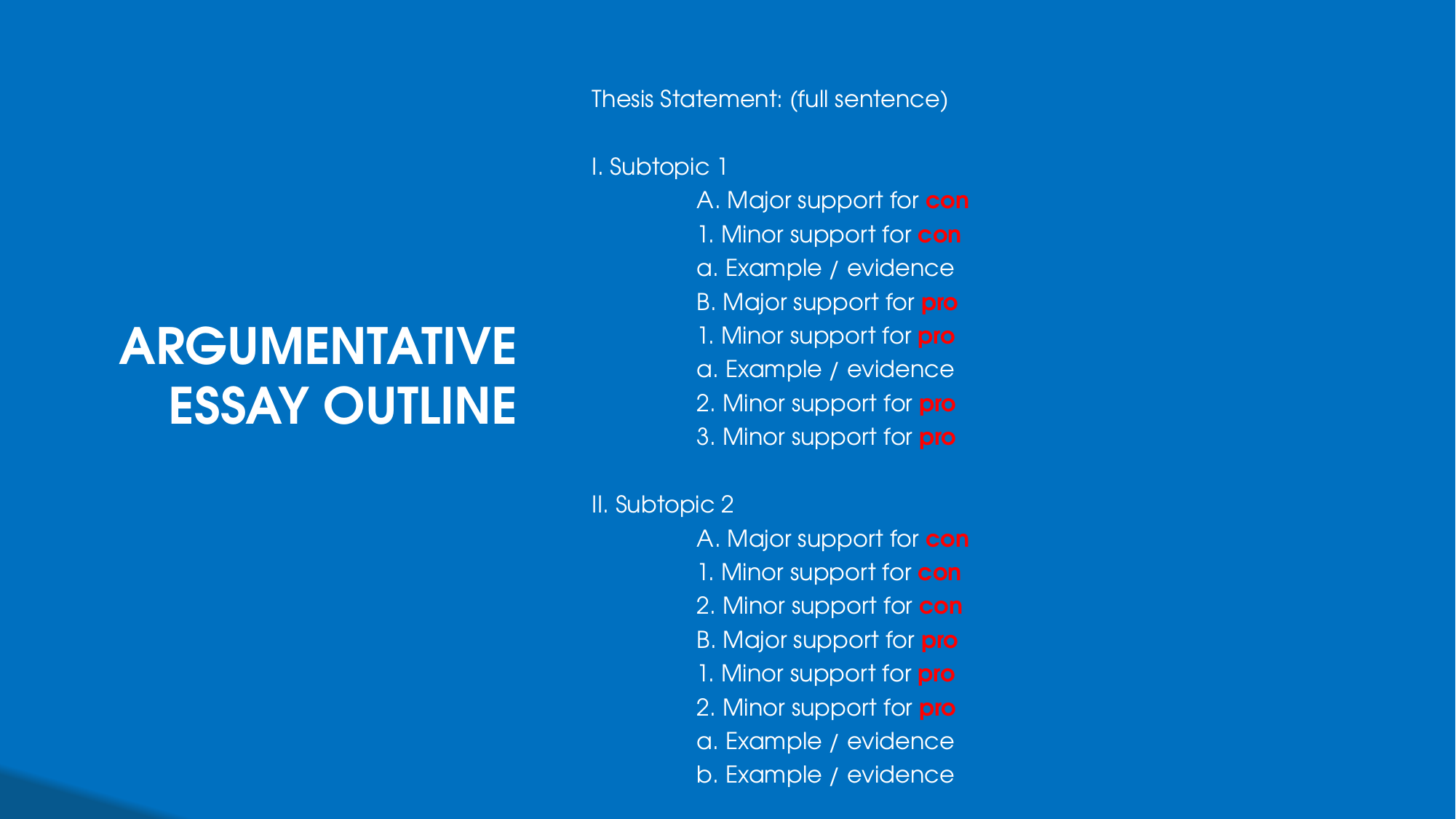

Thesis Statement: (full sentence)

I. Subtopic 1
	A. Major support for con
		1. Minor support for con
			a. Example / evidence
	B. Major support for pro
		1. Minor support for pro
			a. Example / evidence
		2. Minor support for pro
           	3. Minor support for pro

II. Subtopic 2
	A. Major support for con
		1. Minor support for con
		2. Minor support for con
	B. Major support for pro
		1. Minor support for pro
		2. Minor support for pro
			a. Example / evidence
			b. Example / evidence

# Argumentative Essay Outline